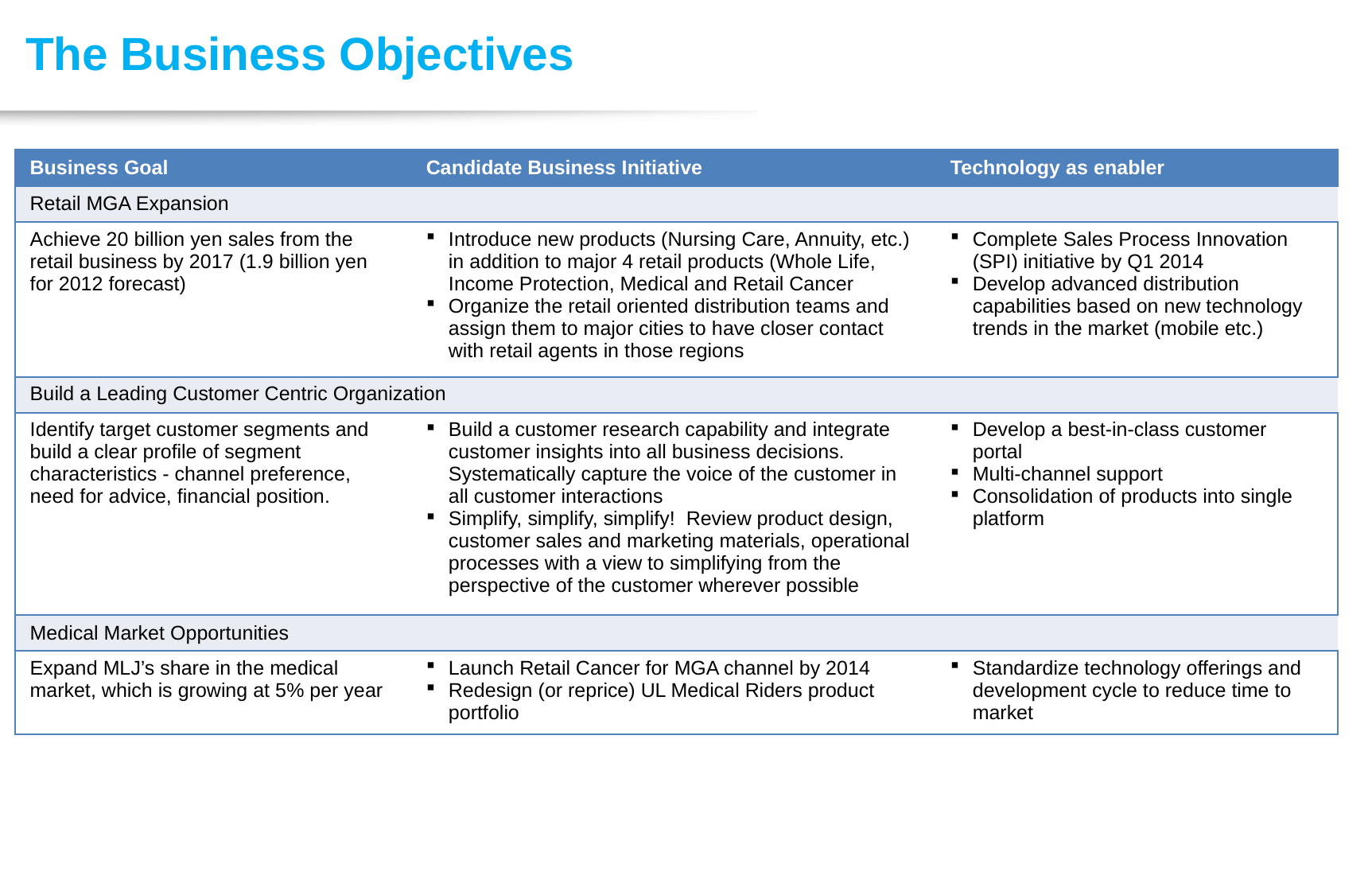

The Business Objectives

| Business Goal | Candidate Business Initiative | Technology as enabler |
| --- | --- | --- |
| Retail MGA Expansion |  |  |
| Achieve 20 billion yen sales from the retail business by 2017 (1.9 billion yen for 2012 forecast) | Introduce new products (Nursing Care, Annuity, etc.) in addition to major 4 retail products (Whole Life, Income Protection, Medical and Retail Cancer Organize the retail oriented distribution teams and assign them to major cities to have closer contact with retail agents in those regions | Complete Sales Process Innovation (SPI) initiative by Q1 2014 Develop advanced distribution capabilities based on new technology trends in the market (mobile etc.) |
| Build a Leading Customer Centric Organization |  |  |
| Identify target customer segments and build a clear profile of segment characteristics - channel preference, need for advice, financial position. | Build a customer research capability and integrate customer insights into all business decisions. Systematically capture the voice of the customer in all customer interactions Simplify, simplify, simplify! Review product design, customer sales and marketing materials, operational processes with a view to simplifying from the perspective of the customer wherever possible | Develop a best-in-class customer portal Multi-channel support Consolidation of products into single platform |
| Medical Market Opportunities |  |  |
| Expand MLJ’s share in the medical market, which is growing at 5% per year | Launch Retail Cancer for MGA channel by 2014 Redesign (or reprice) UL Medical Riders product portfolio | Standardize technology offerings and development cycle to reduce time to market |